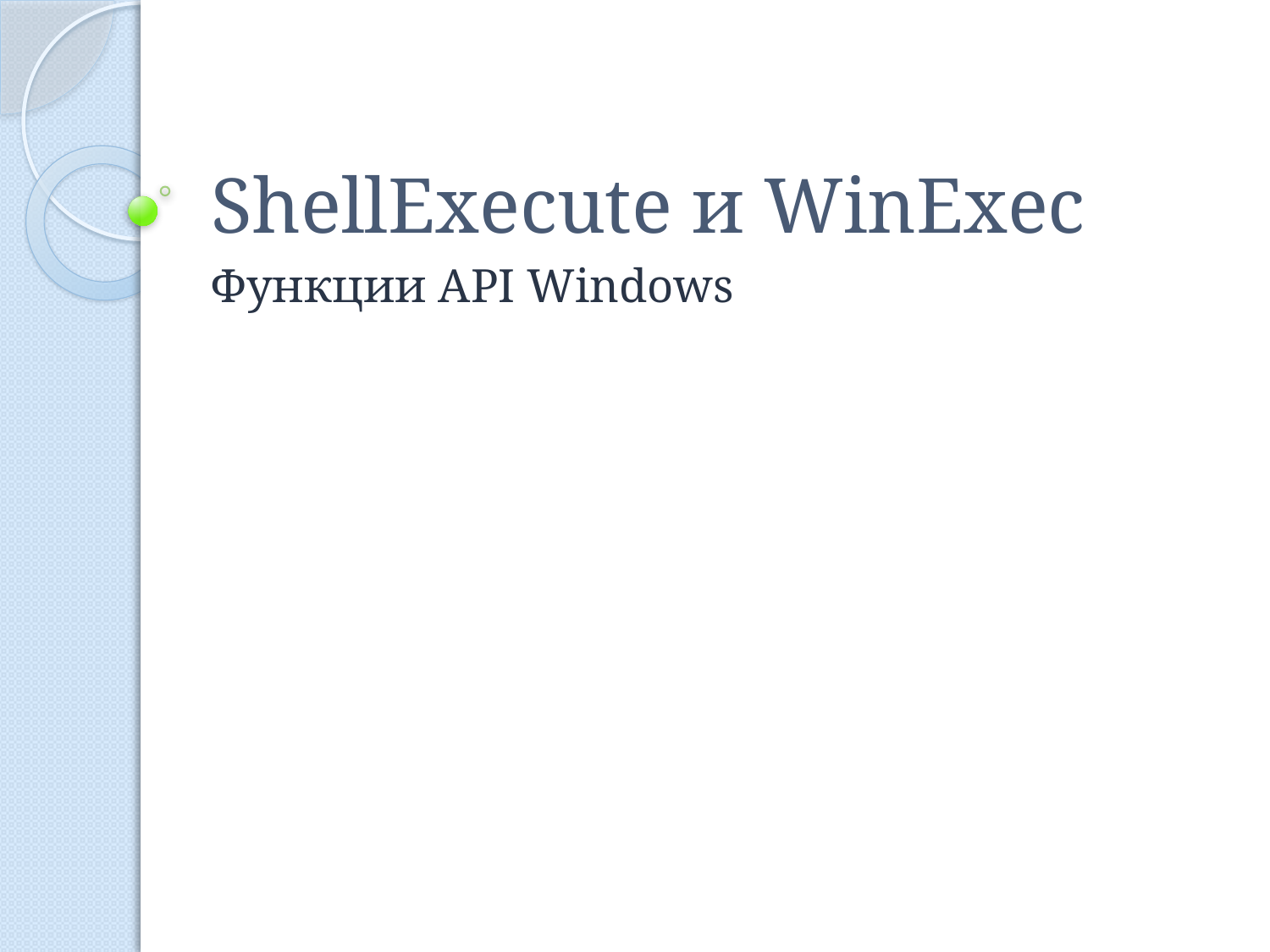

# ShellExecute и WinExec
Функции API Windows